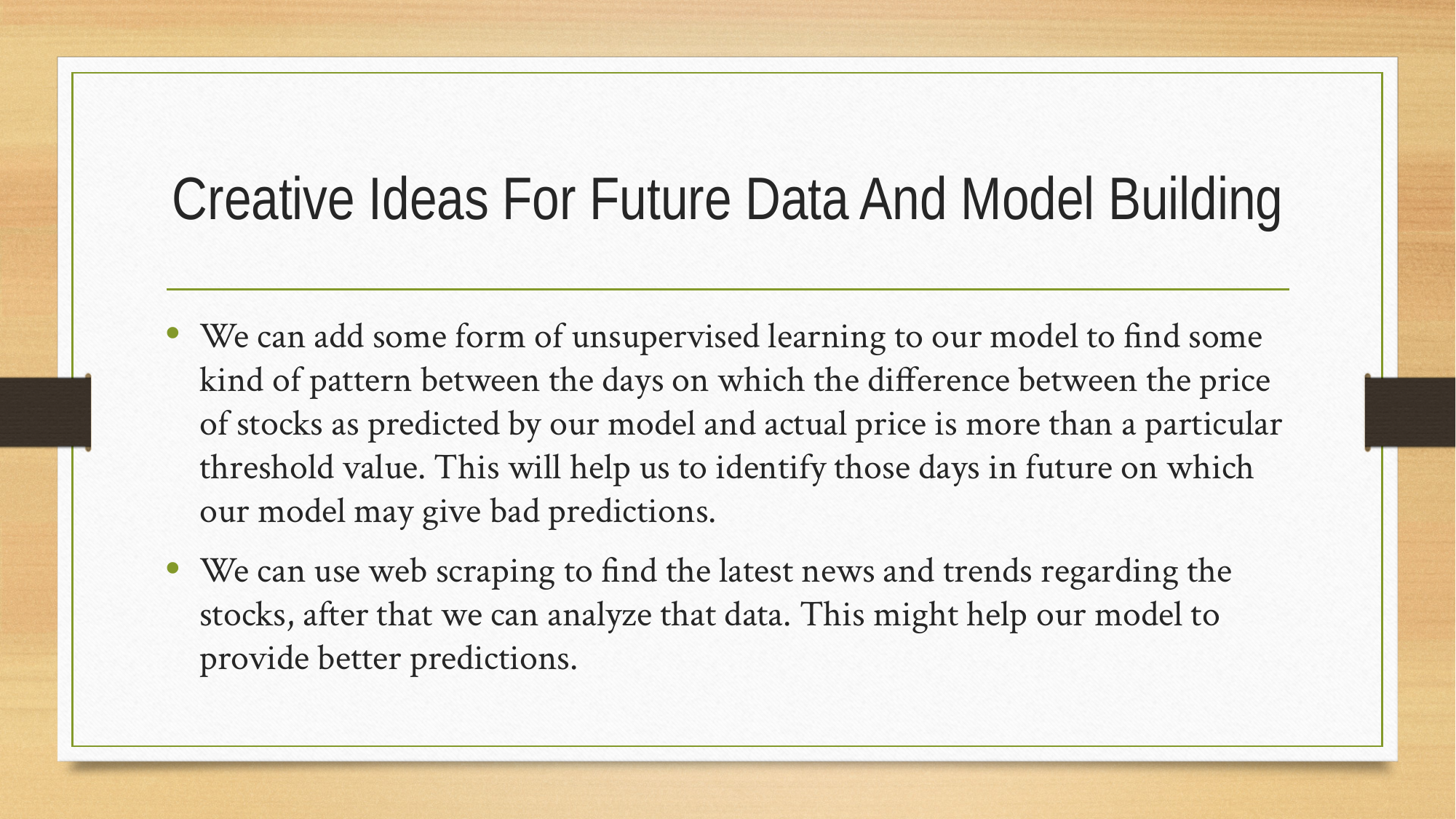

# Creative Ideas For Future Data And Model Building
We can add some form of unsupervised learning to our model to find some kind of pattern between the days on which the difference between the price of stocks as predicted by our model and actual price is more than a particular threshold value. This will help us to identify those days in future on which our model may give bad predictions.
We can use web scraping to find the latest news and trends regarding the stocks, after that we can analyze that data. This might help our model to provide better predictions.